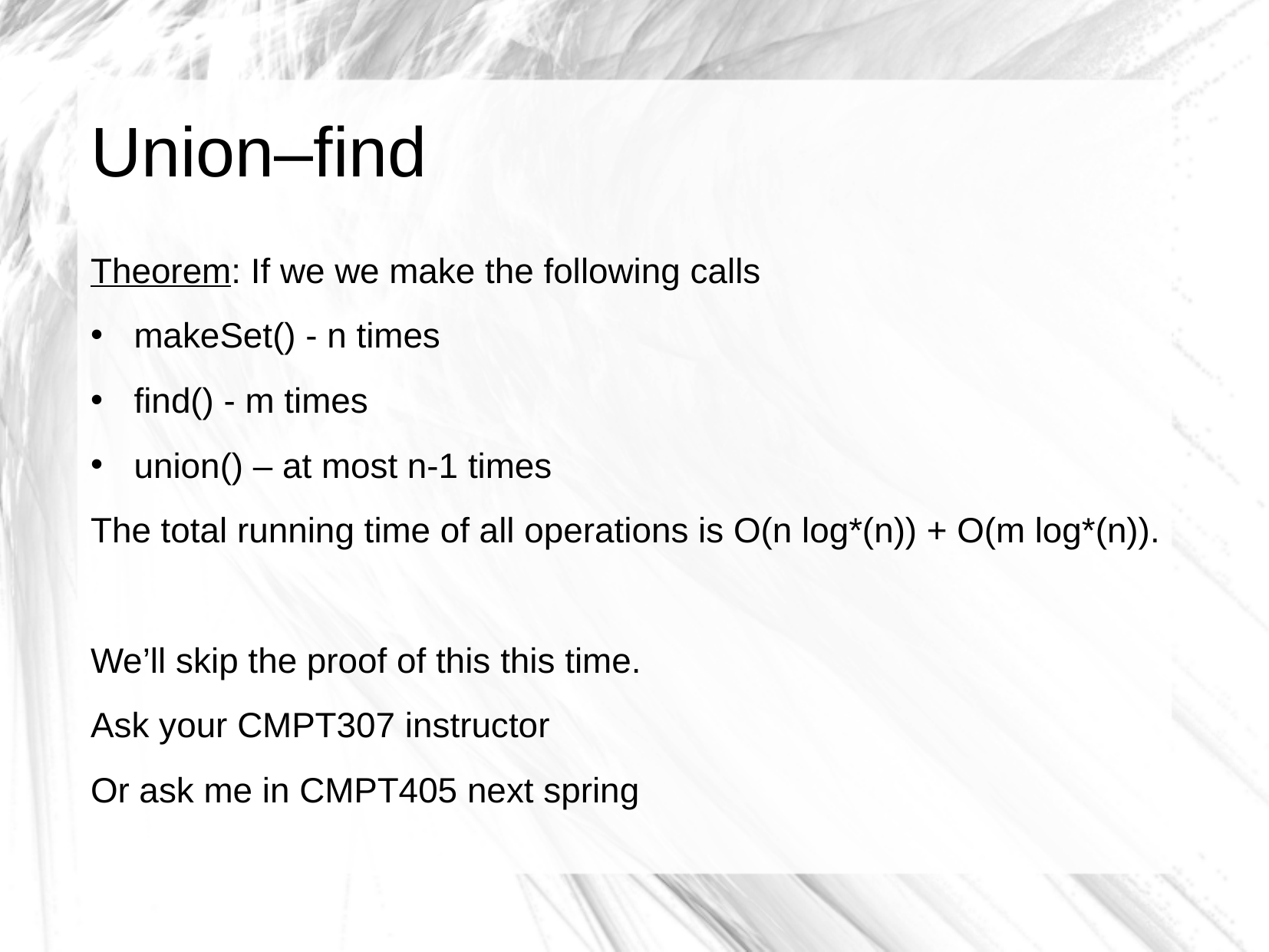

# Union–find
Theorem: If we we make the following calls
makeSet() - n times
find() - m times
union() – at most n-1 times
The total running time of all operations is O(n log*(n)) + O(m log*(n)).

We’ll skip the proof of this this time.
Ask your CMPT307 instructor
Or ask me in CMPT405 next spring